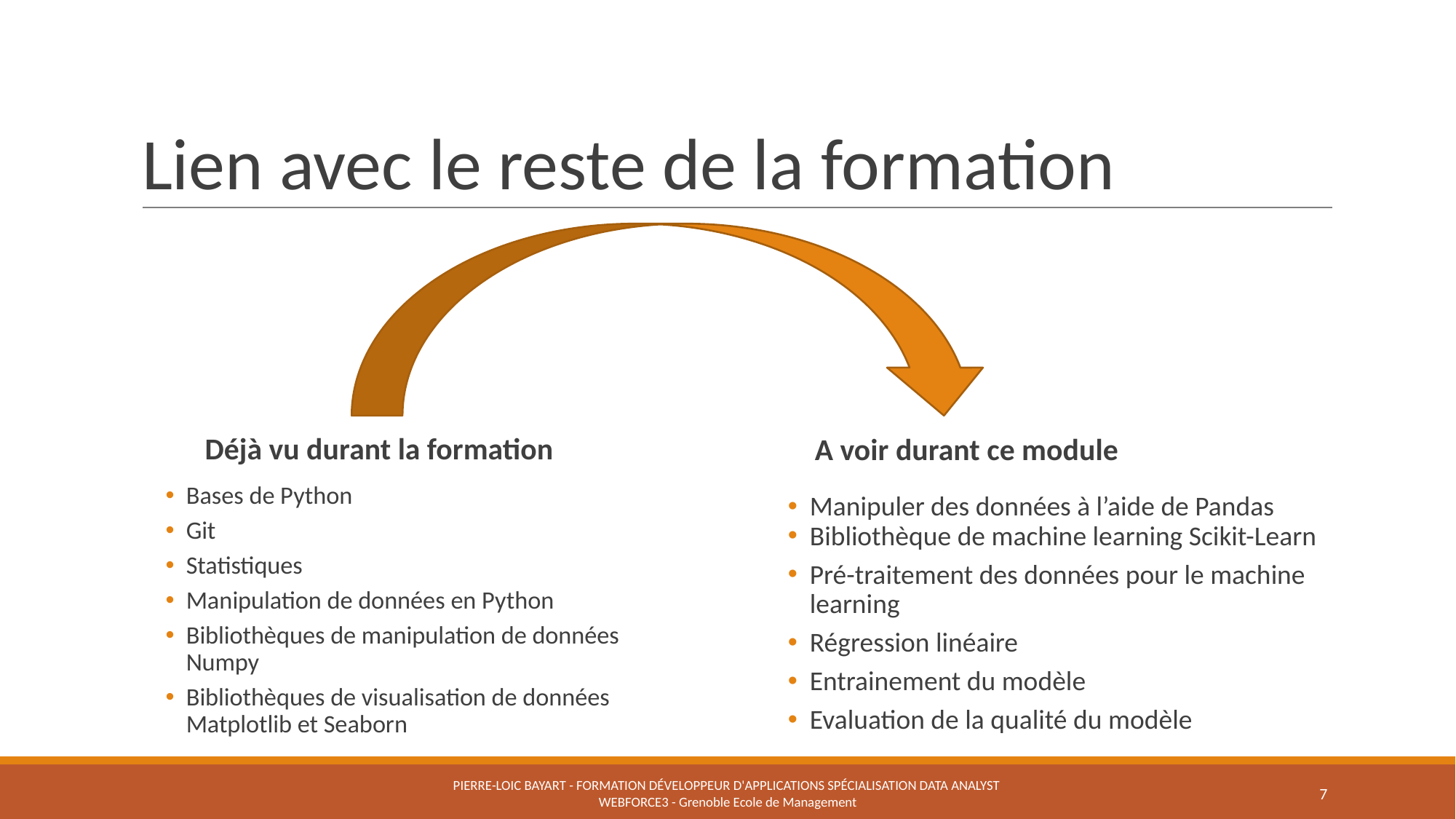

# Lien avec le reste de la formation

Déjà vu durant la formation

A voir durant ce module
Bases de Python
Git
Statistiques
Manipulation de données en Python
Bibliothèques de manipulation de données Numpy
Bibliothèques de visualisation de données Matplotlib et Seaborn

Manipuler des données à l’aide de Pandas
Bibliothèque de machine learning Scikit-Learn
Pré-traitement des données pour le machine learning
Régression linéaire
Entrainement du modèle
Evaluation de la qualité du modèle
PIERRE-LOIC BAYART - FORMATION DÉVELOPPEUR D'APPLICATIONS SPÉCIALISATION DATA ANALYST  WEBFORCE3 - Grenoble Ecole de Management
7